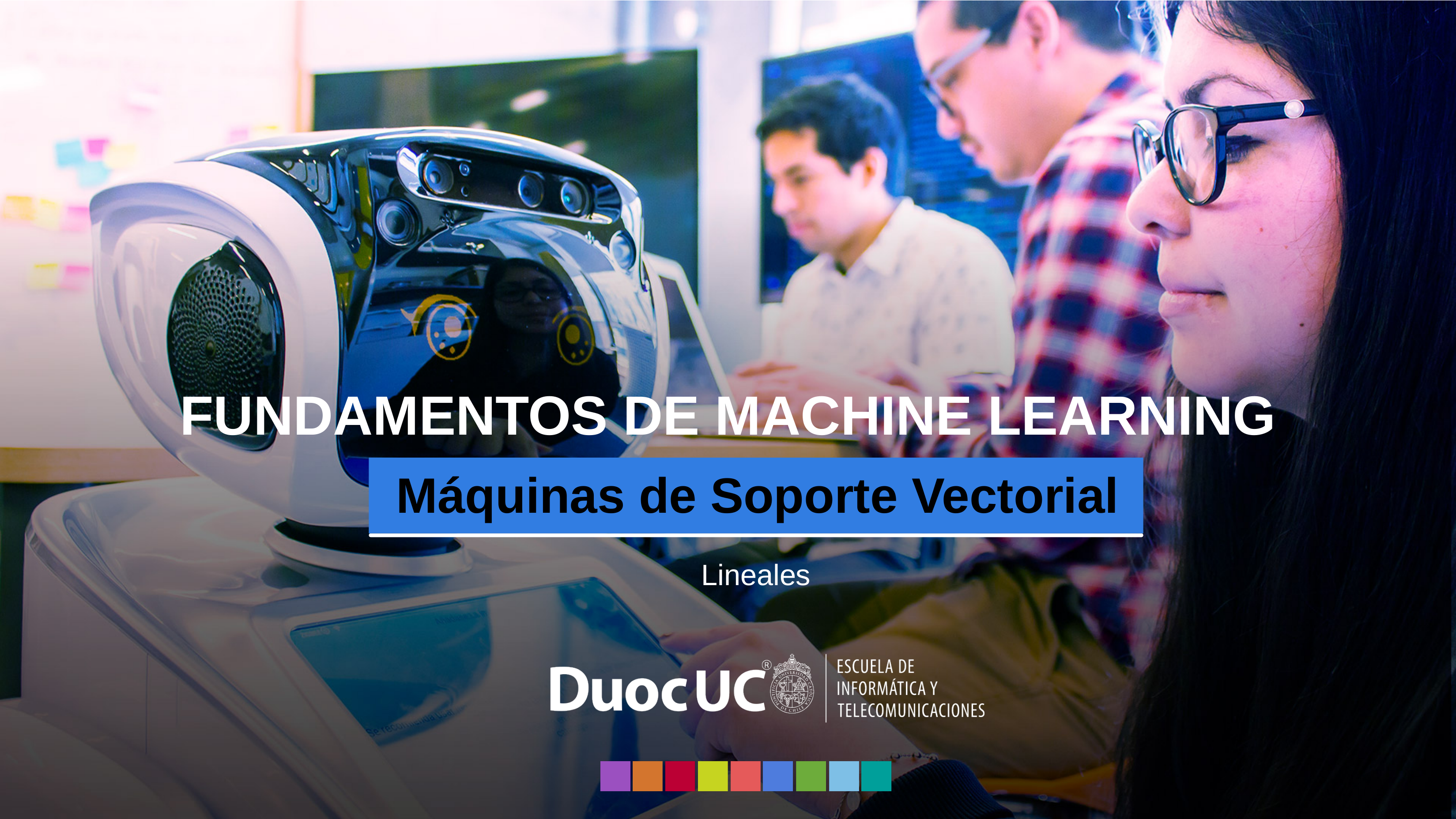

FUNDAMENTOS DE MACHINE LEARNING
Máquinas de Soporte Vectorial
Lineales